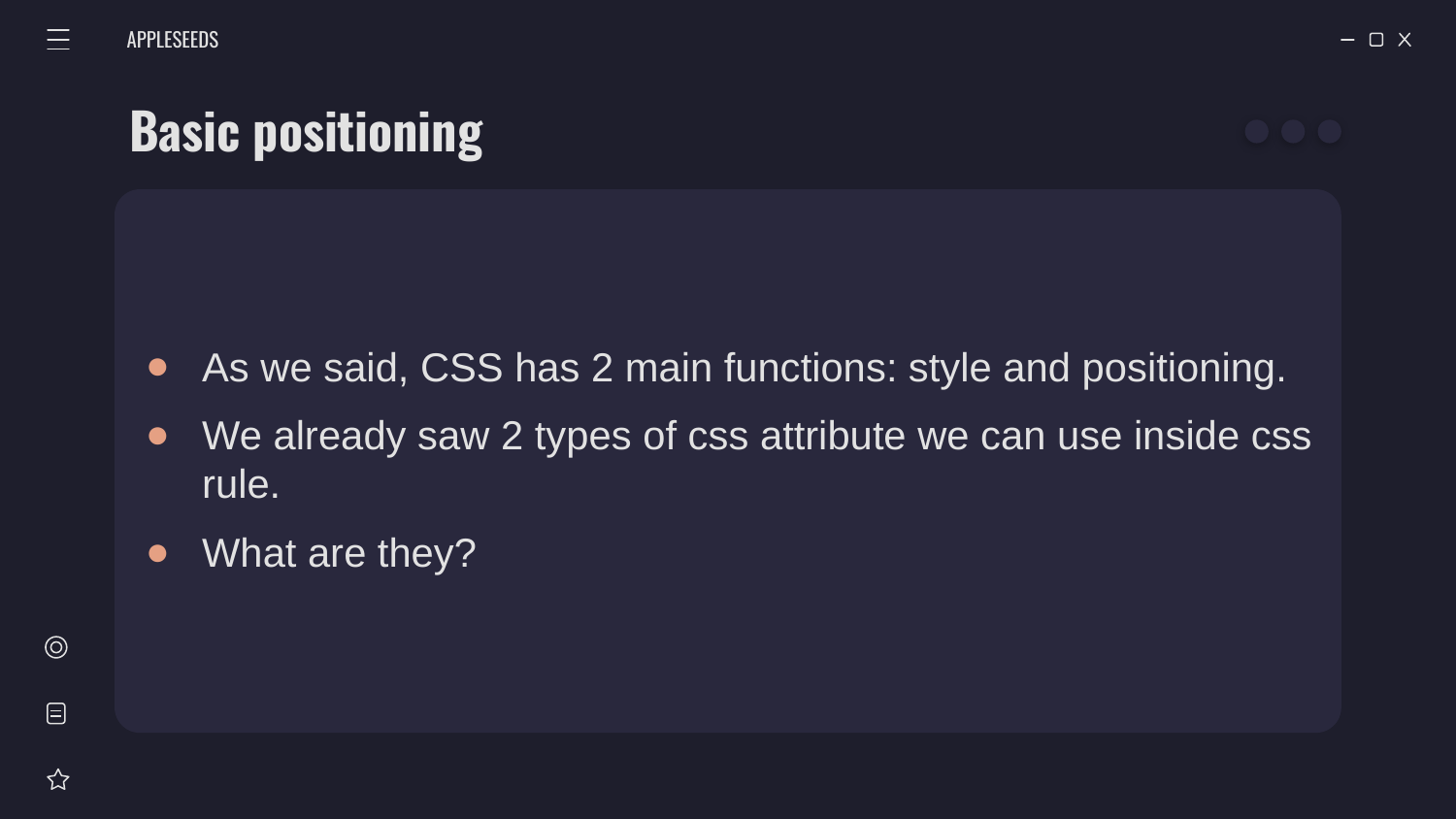

APPLESEEDS

# Basic positioning

As we said, CSS has 2 main functions: style and positioning.
We already saw 2 types of css attribute we can use inside css rule.
What are they?